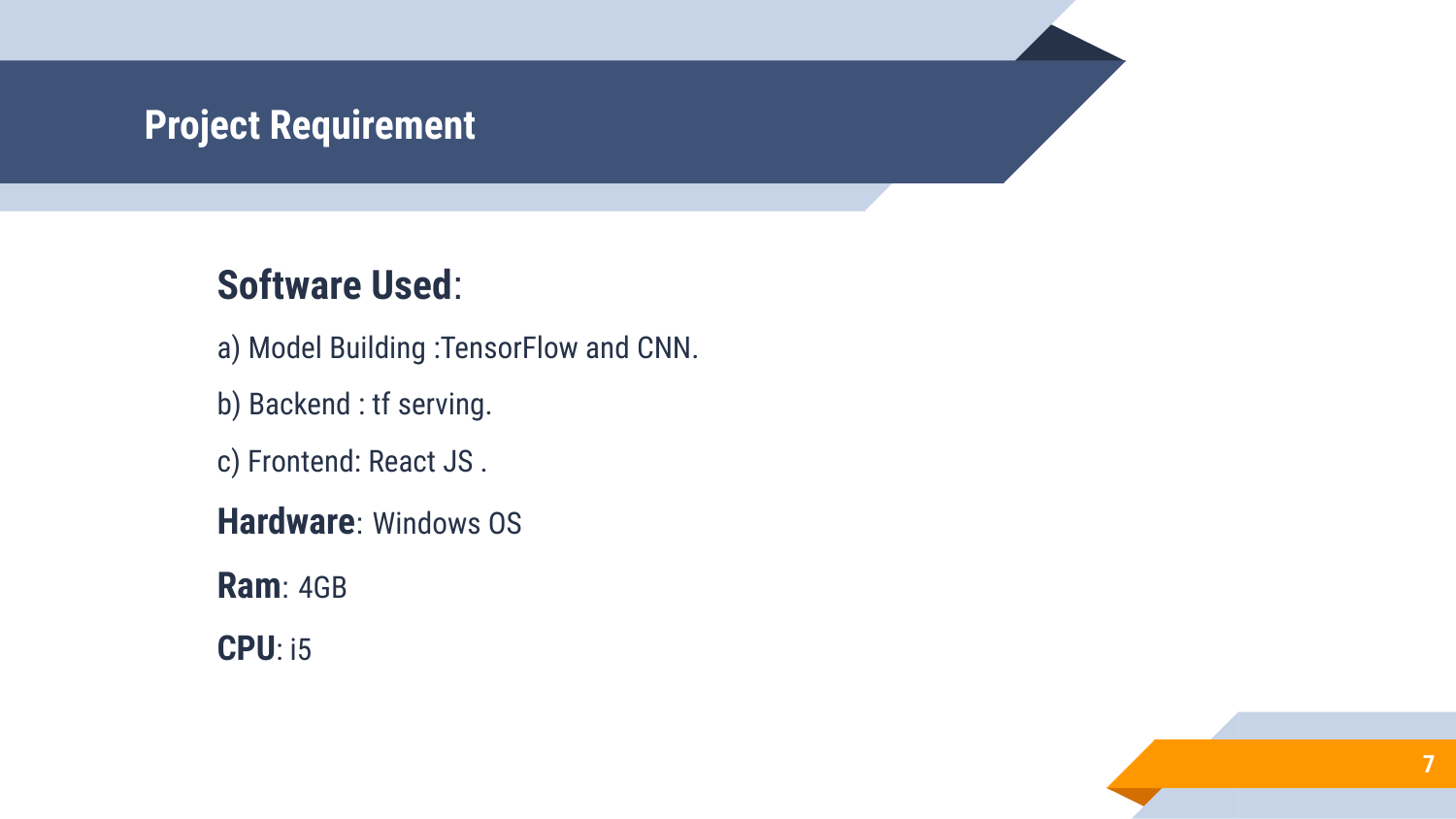

# Project Requirement
Software Used:
a) Model Building :TensorFlow and CNN.
b) Backend : tf serving.
c) Frontend: React JS .
Hardware: Windows OS
Ram: 4GB
CPU: i5

7